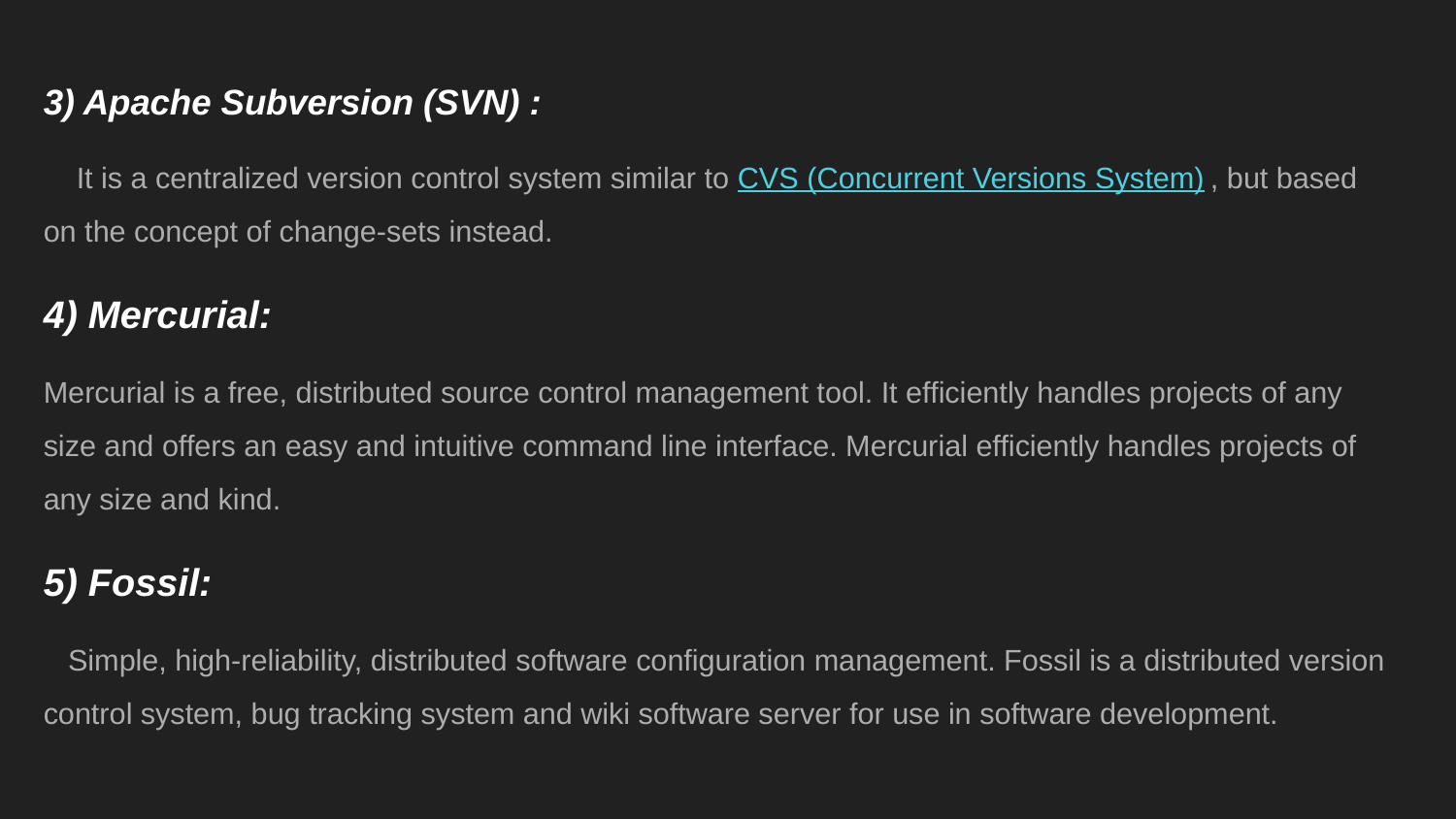

3) Apache Subversion (SVN) :
    It is a centralized version control system similar to CVS (Concurrent Versions System) , but based on the concept of change-sets instead.
4) Mercurial:
Mercurial is a free, distributed source control management tool. It efficiently handles projects of any size and offers an easy and intuitive command line interface. Mercurial efficiently handles projects of any size and kind.
5) Fossil:
   Simple, high-reliability, distributed software configuration management. Fossil is a distributed version control system, bug tracking system and wiki software server for use in software development.